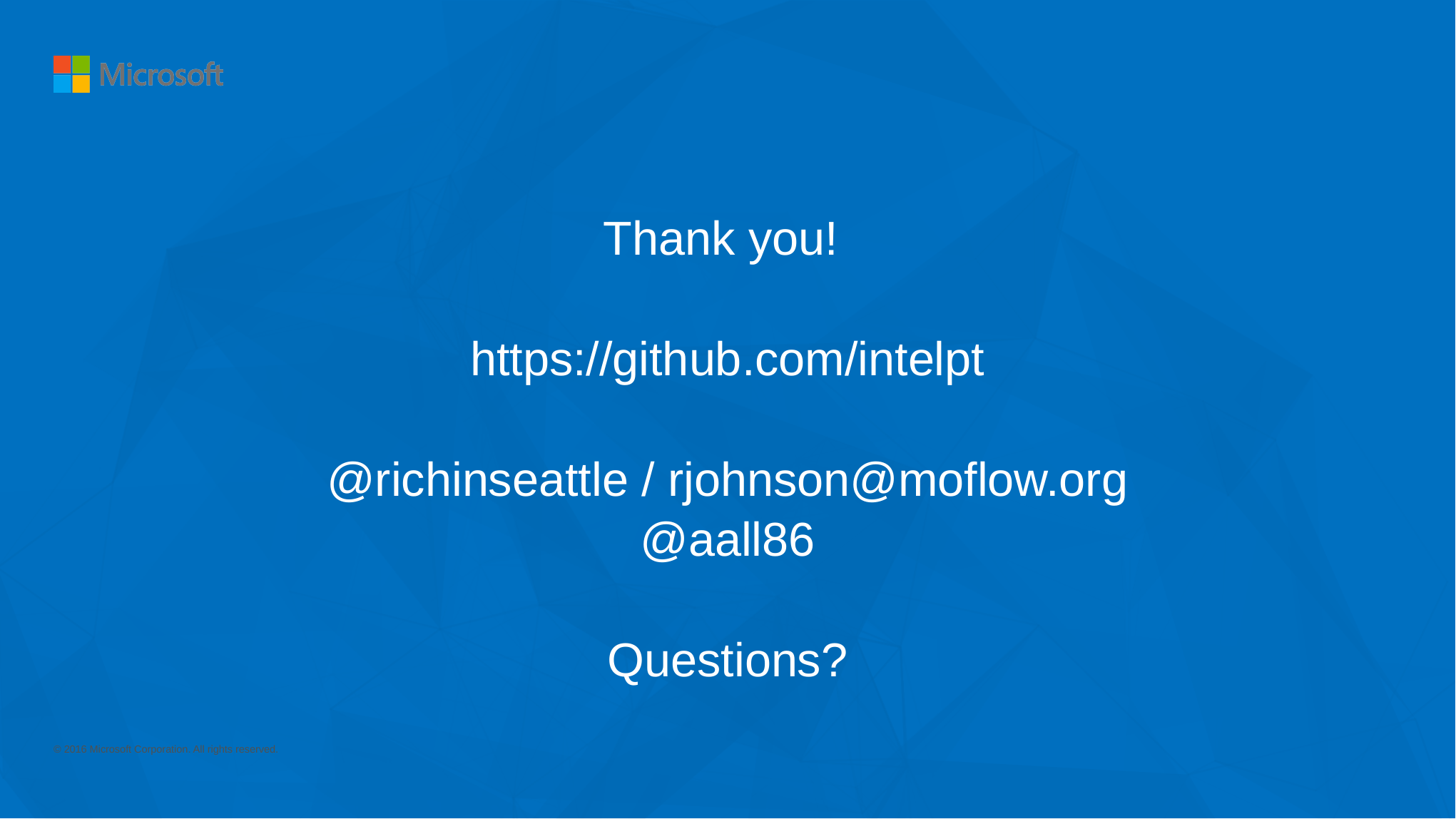

Thank you!

https://github.com/intelpt

@richinseattle / rjohnson@moflow.org
@aall86

Questions?